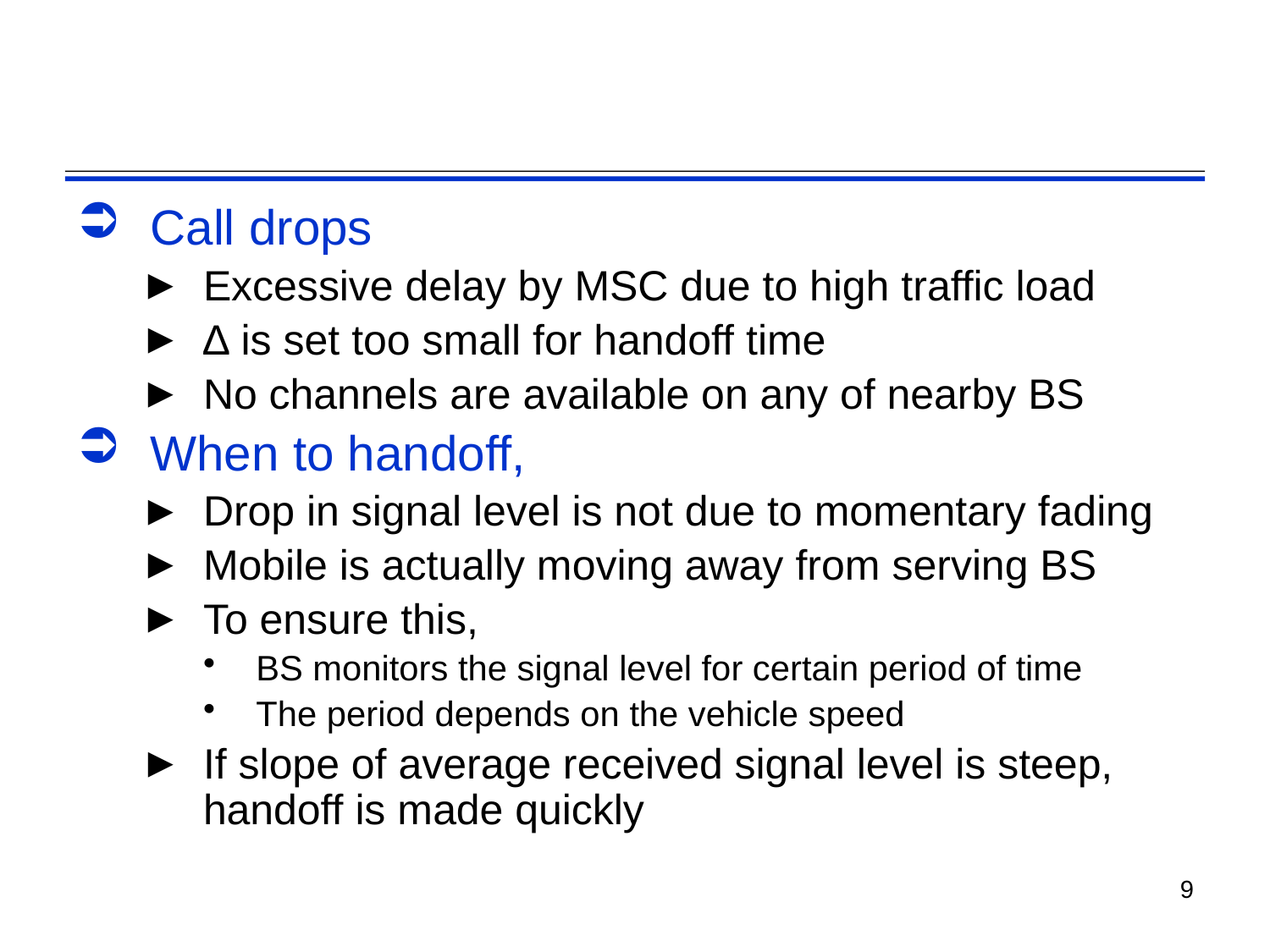

Call drops
Excessive delay by MSC due to high traffic load
∆ is set too small for handoff time
No channels are available on any of nearby BS
When to handoff,
Drop in signal level is not due to momentary fading
Mobile is actually moving away from serving BS
To ensure this,
BS monitors the signal level for certain period of time
The period depends on the vehicle speed
If slope of average received signal level is steep, handoff is made quickly

9